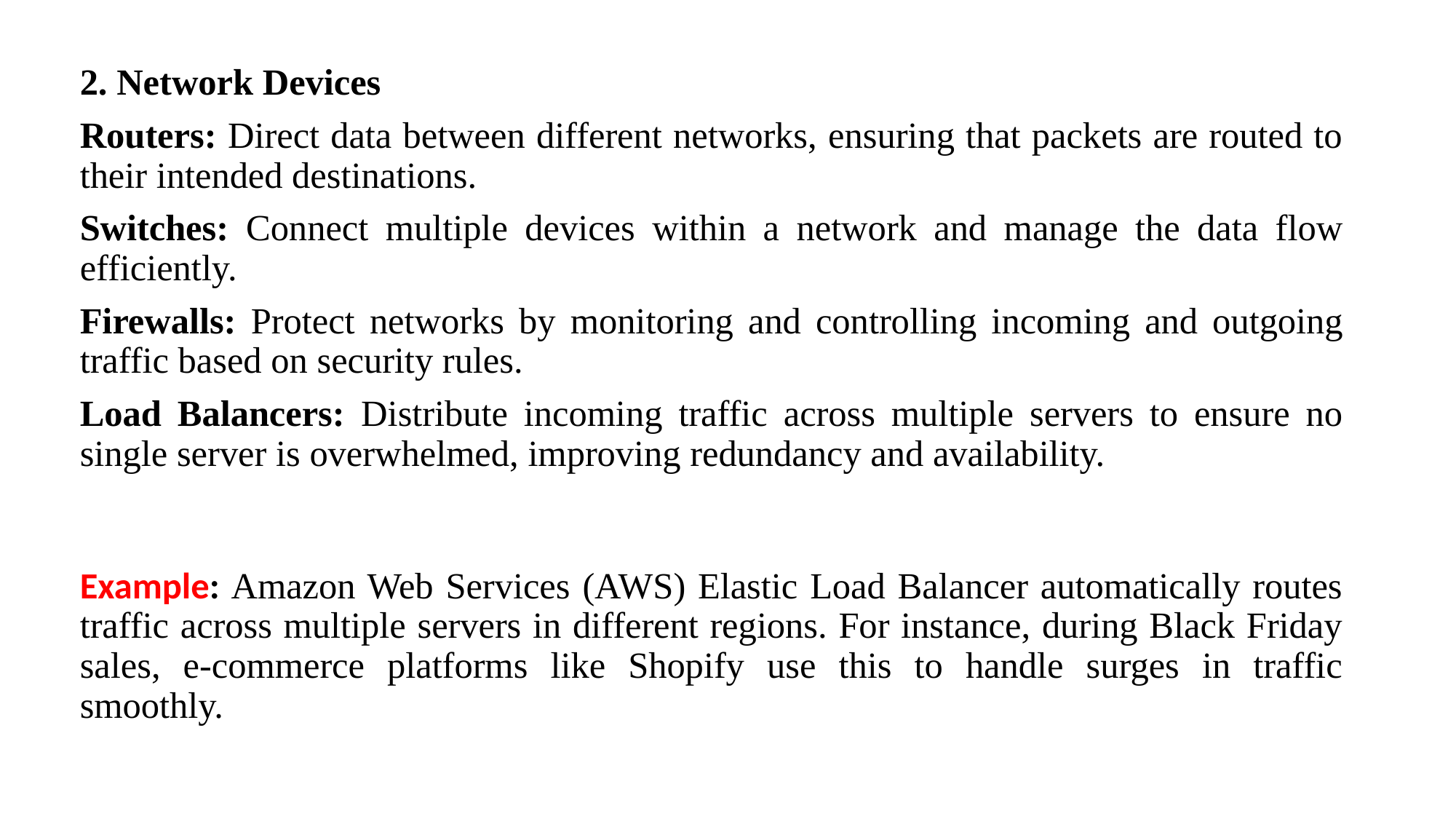

2. Network Devices
Routers: Direct data between different networks, ensuring that packets are routed to their intended destinations.
Switches: Connect multiple devices within a network and manage the data flow efficiently.
Firewalls: Protect networks by monitoring and controlling incoming and outgoing traffic based on security rules.
Load Balancers: Distribute incoming traffic across multiple servers to ensure no single server is overwhelmed, improving redundancy and availability.
Example: Amazon Web Services (AWS) Elastic Load Balancer automatically routes traffic across multiple servers in different regions. For instance, during Black Friday sales, e-commerce platforms like Shopify use this to handle surges in traffic smoothly.